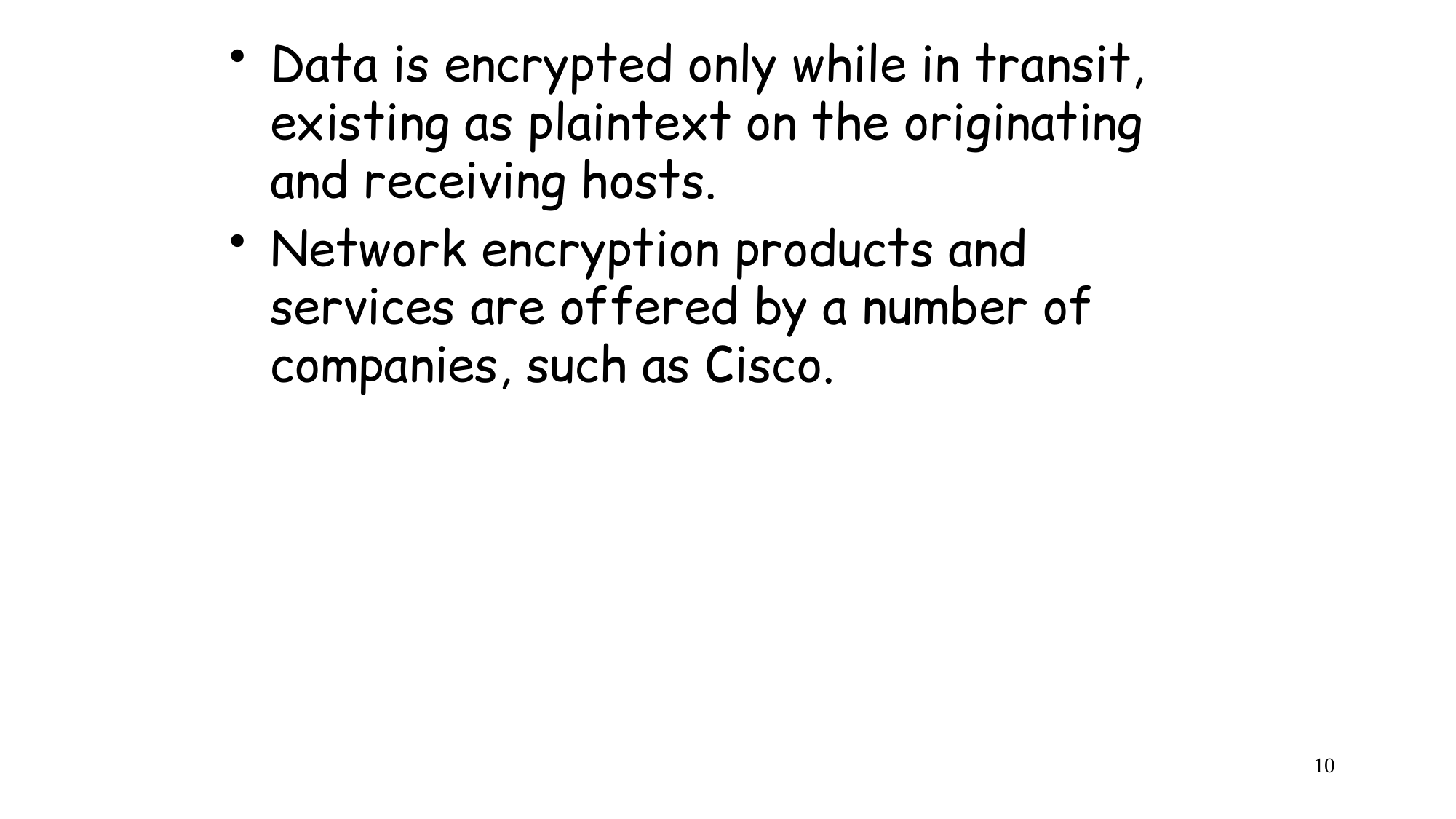

Data is encrypted only while in transit, existing as plaintext on the originating and receiving hosts.
Network encryption products and services are offered by a number of companies, such as Cisco.
10